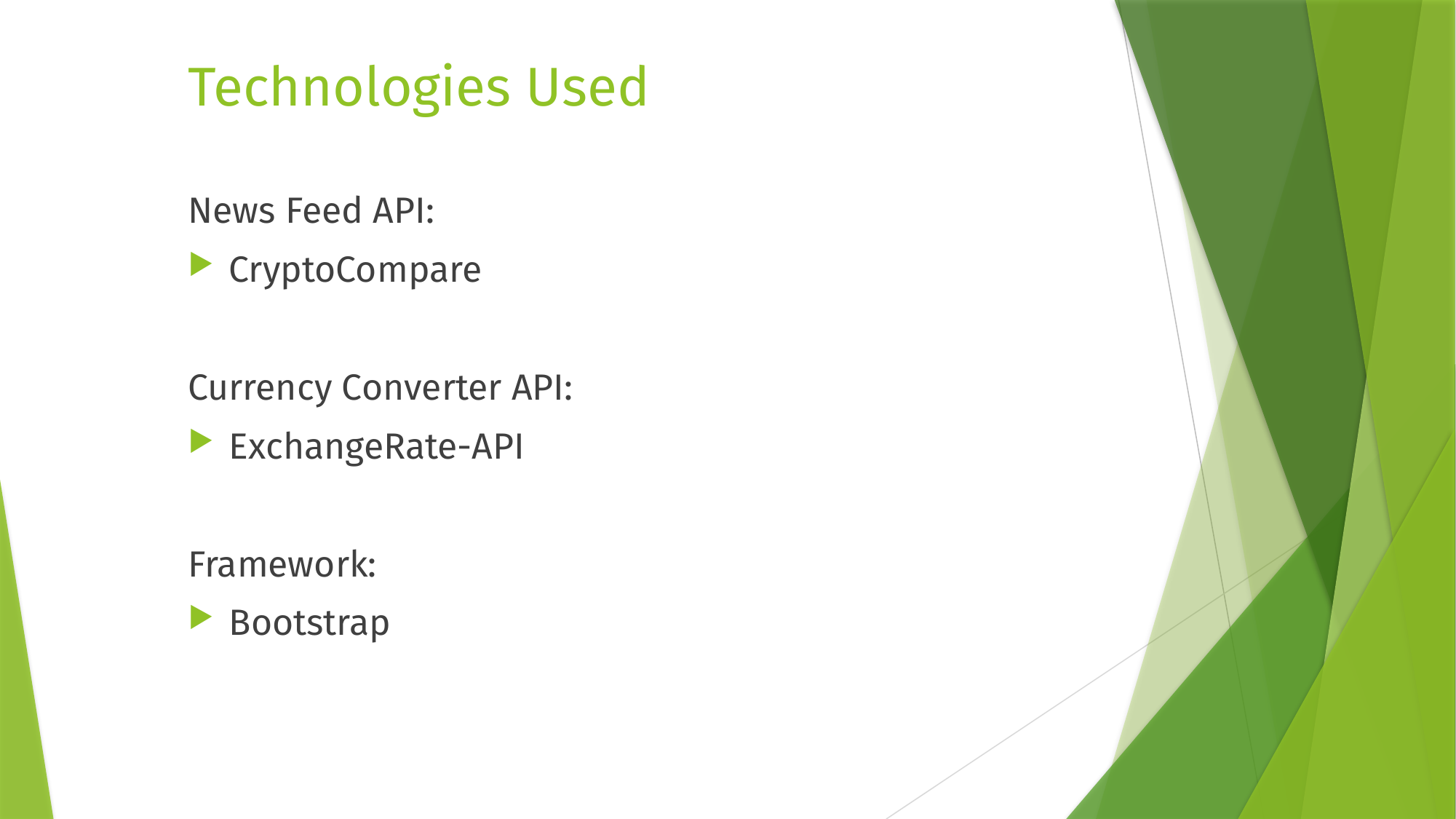

# Technologies Used
News Feed API:
CryptoCompare

Currency Converter API:
ExchangeRate-API

Framework:
Bootstrap